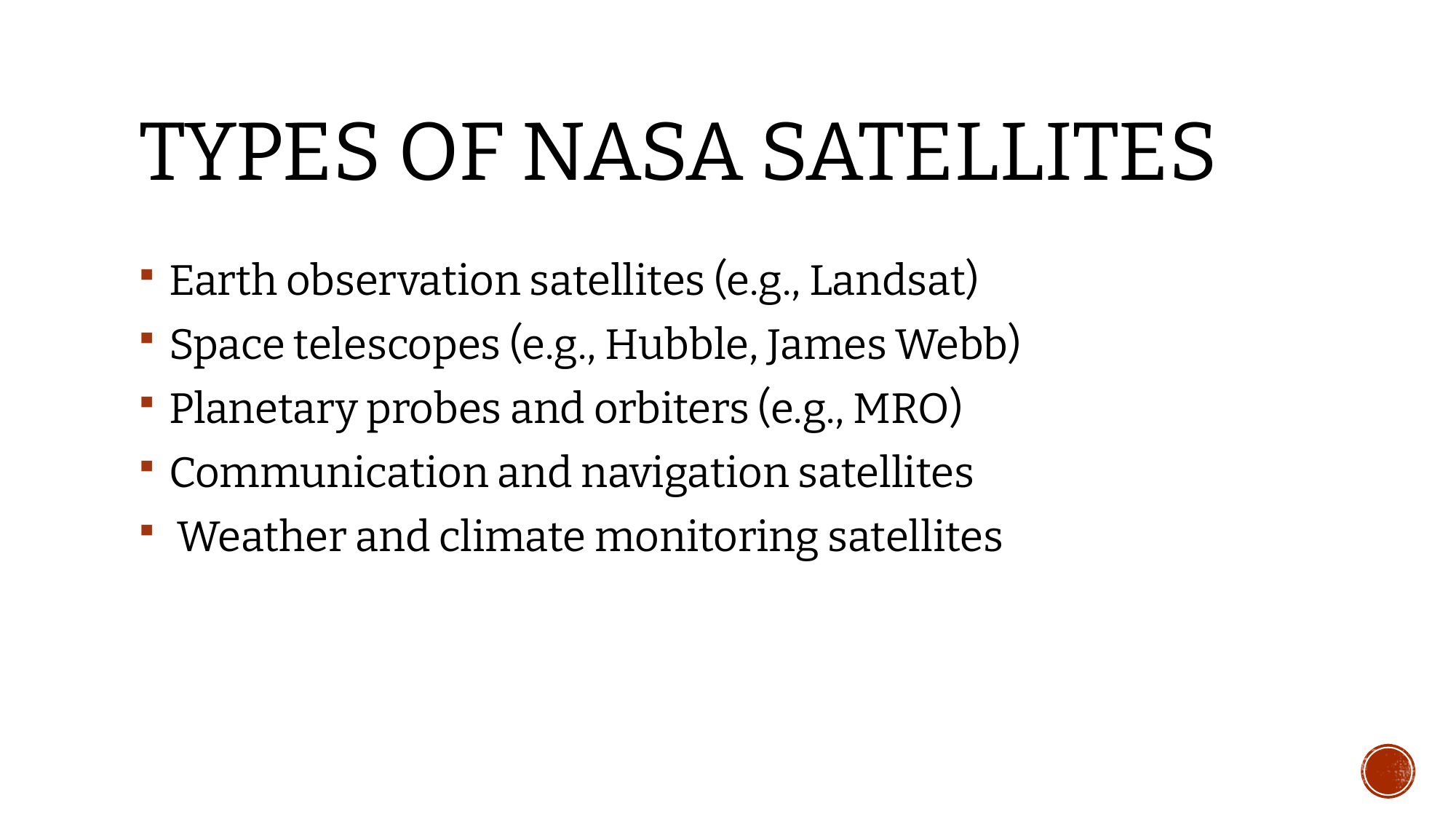

# Types of NASA Satellites
 Earth observation satellites (e.g., Landsat)
 Space telescopes (e.g., Hubble, James Webb)
 Planetary probes and orbiters (e.g., MRO)
 Communication and navigation satellites
  Weather and climate monitoring satellites